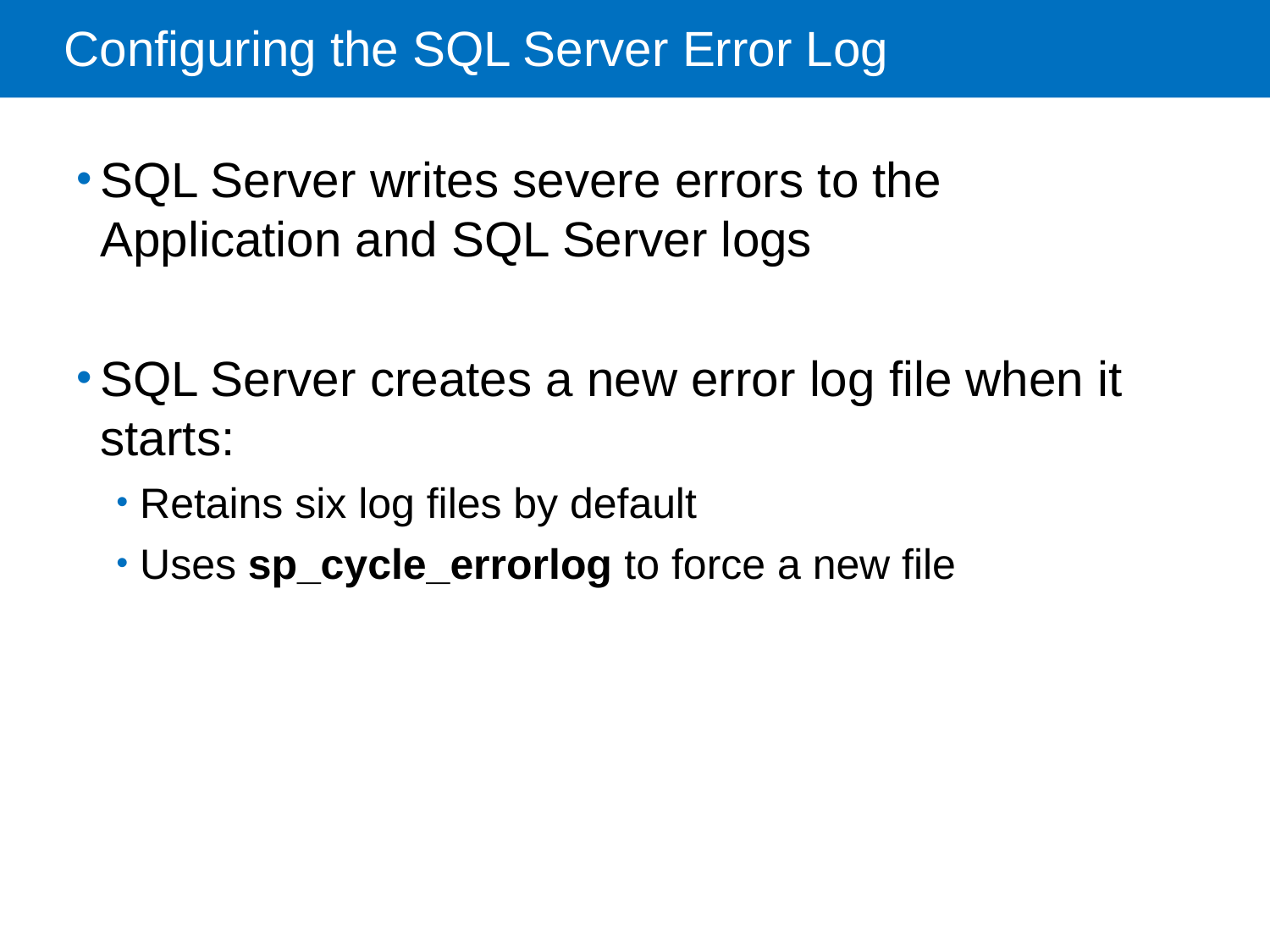

# Configuring the SQL Server Error Log
SQL Server writes severe errors to the Application and SQL Server logs

SQL Server creates a new error log file when it starts:
Retains six log files by default
Uses sp_cycle_errorlog to force a new file